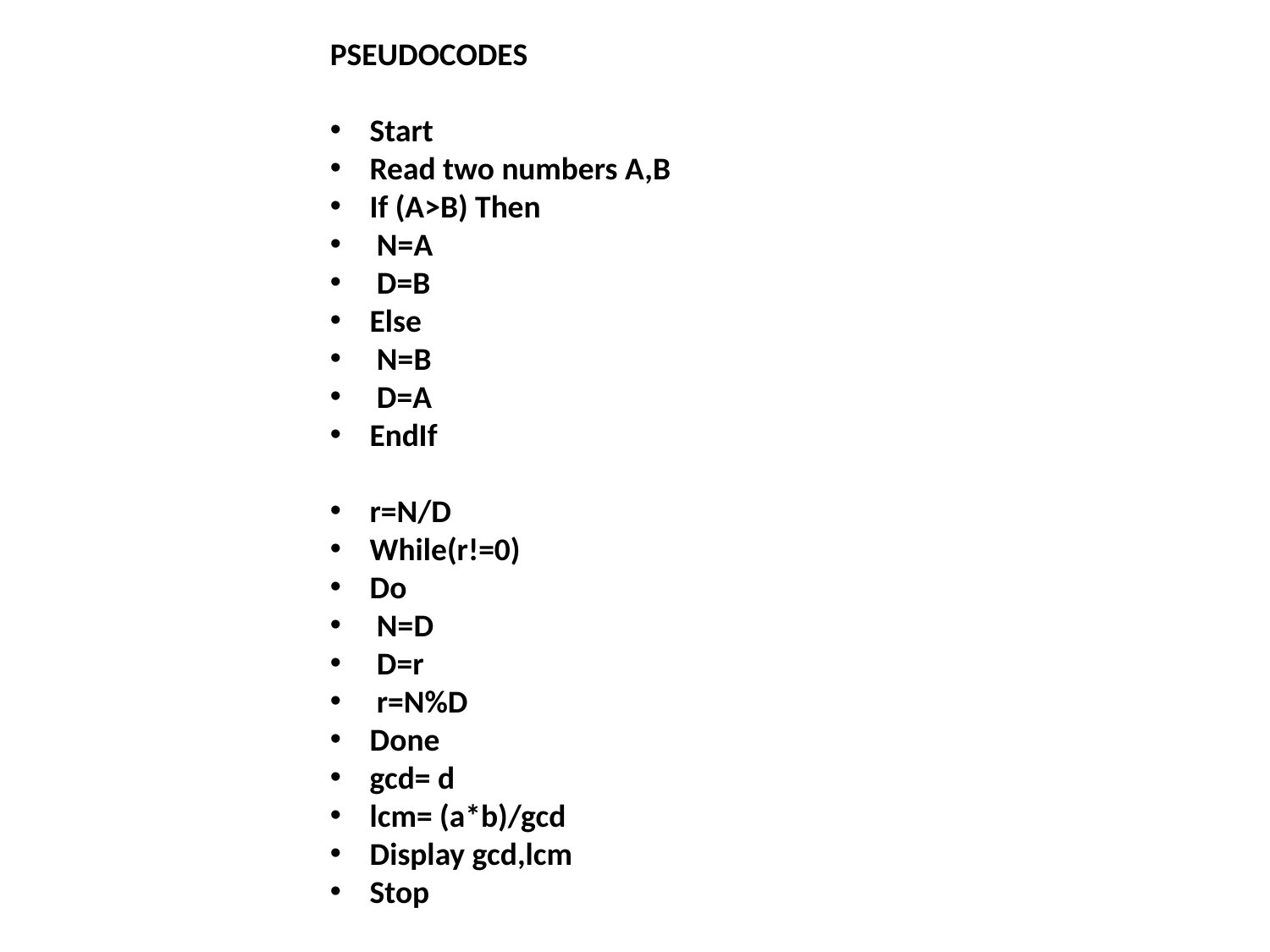

PSEUDOCODES

Start
Read two numbers A,B
If (A>B) Then
 N=A
 D=B
Else
 N=B
 D=A
EndIf

r=N/D
While(r!=0)
Do
 N=D
 D=r
 r=N%D
Done
gcd= d
lcm= (a*b)/gcd
Display gcd,lcm
Stop